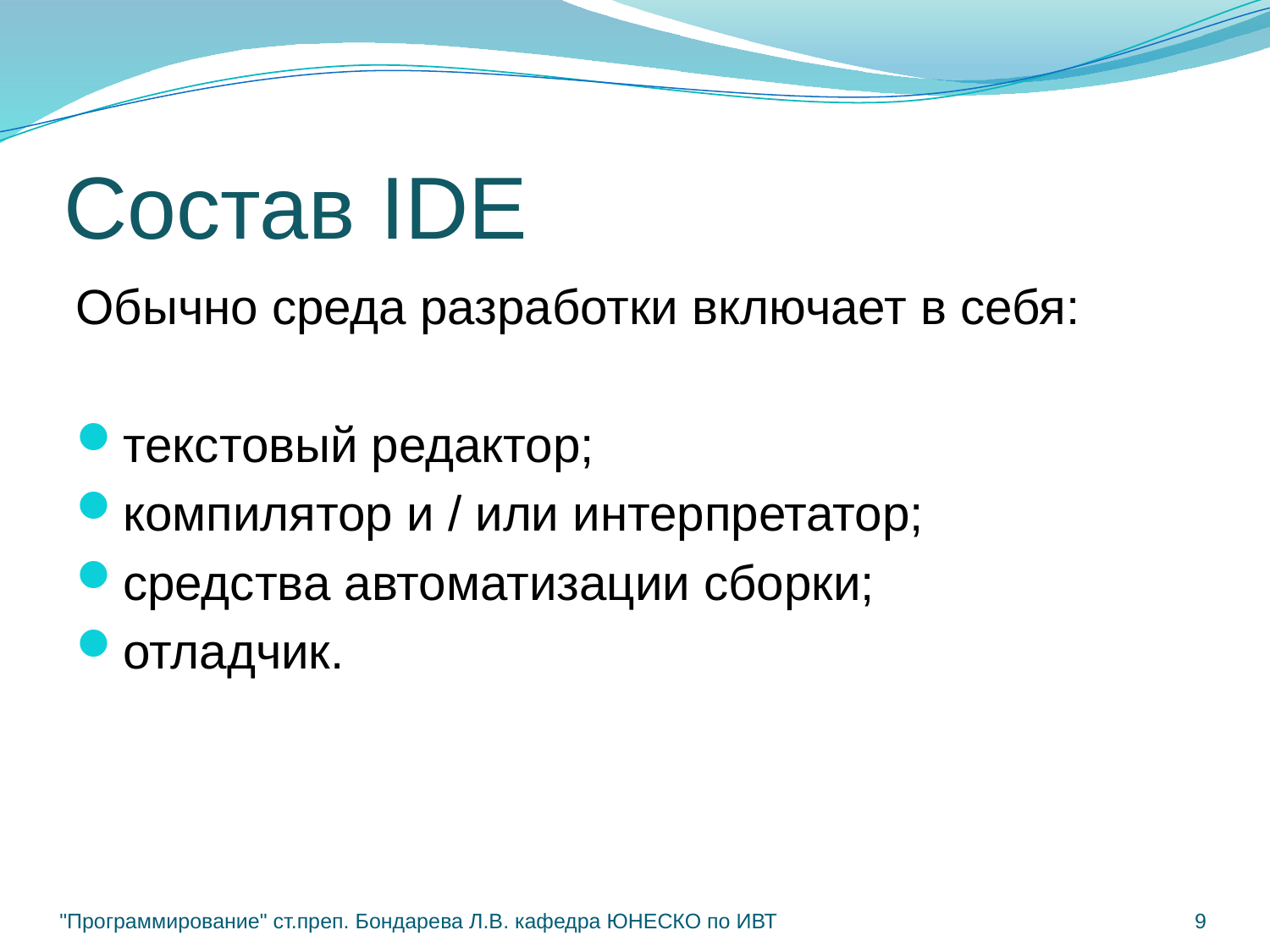

# Состав IDE
Обычно среда разработки включает в себя:

текстовый редактор;
компилятор и / или интерпретатор;
средства автоматизации сборки;
отладчик.

"Программирование" ст.преп. Бондарева Л.В. кафедра ЮНЕСКО по ИВТ
9